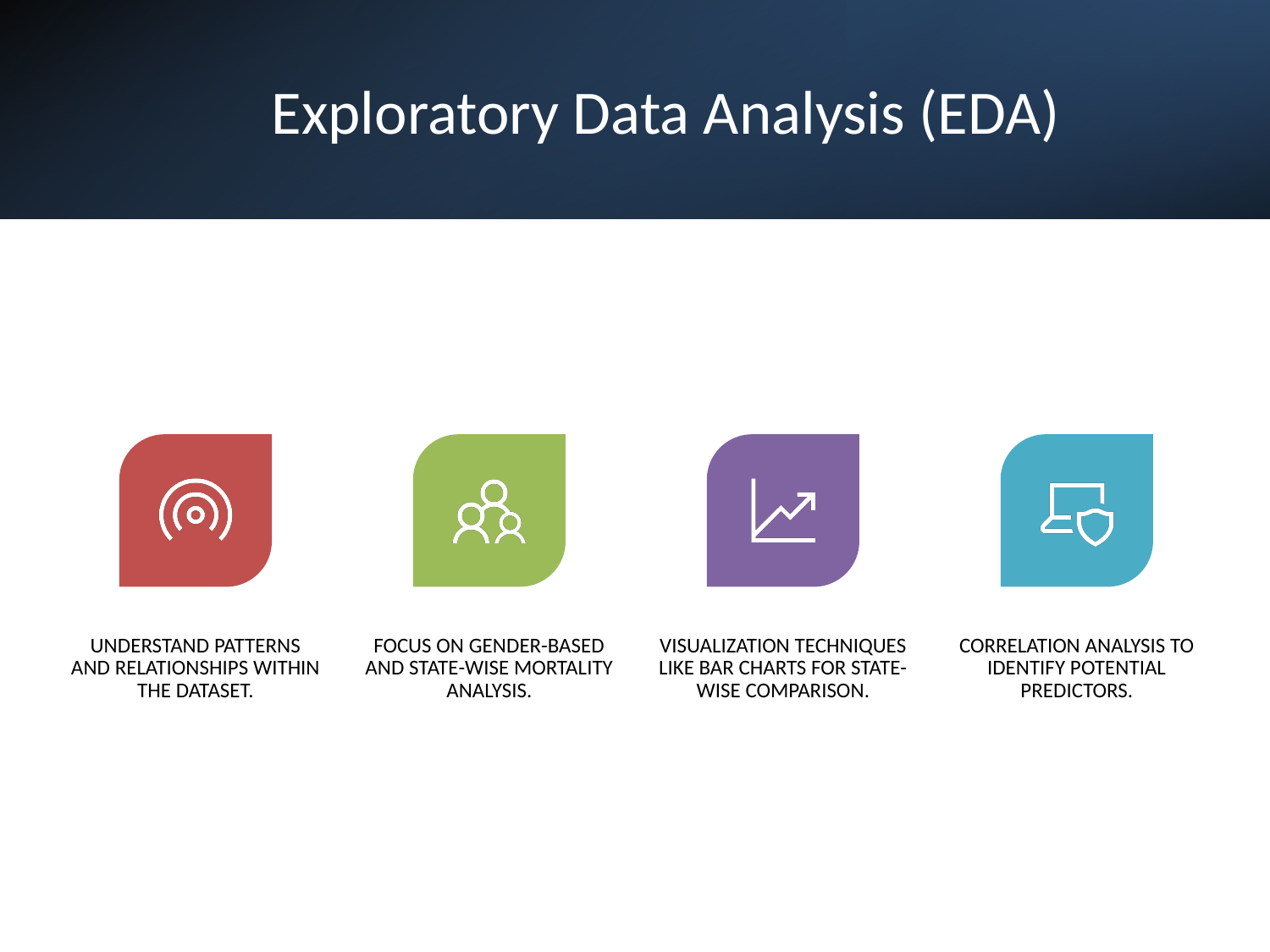

# Exploratory Data Analysis (EDA)
Understand patterns and relationships within the dataset.
Focus on gender-based and state-wise mortality analysis.
Visualization techniques like bar charts for state-wise comparison.
Correlation analysis to identify potential predictors.